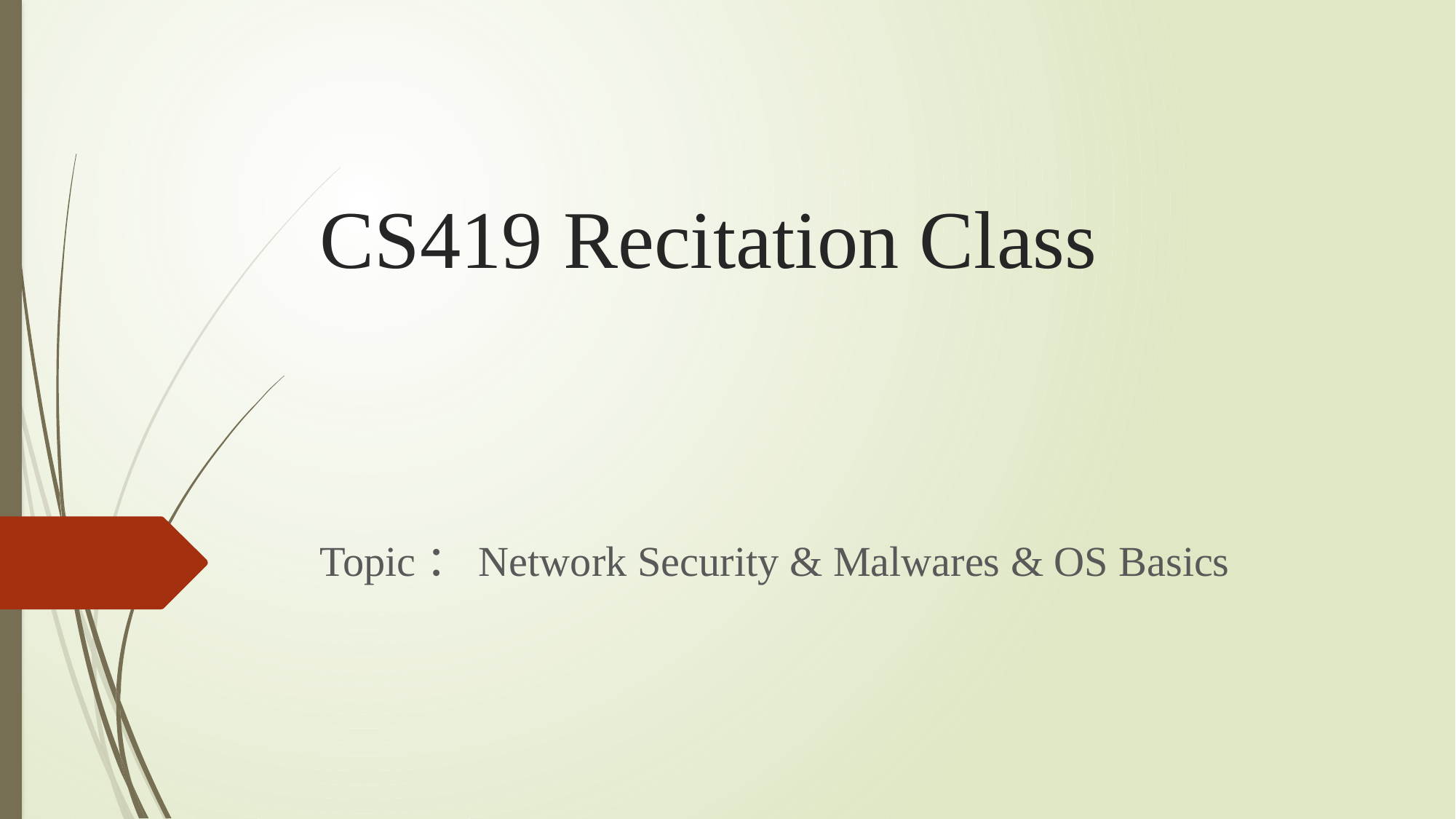

# CS419 Recitation Class
Topic：Network Security & Malwares & OS Basics